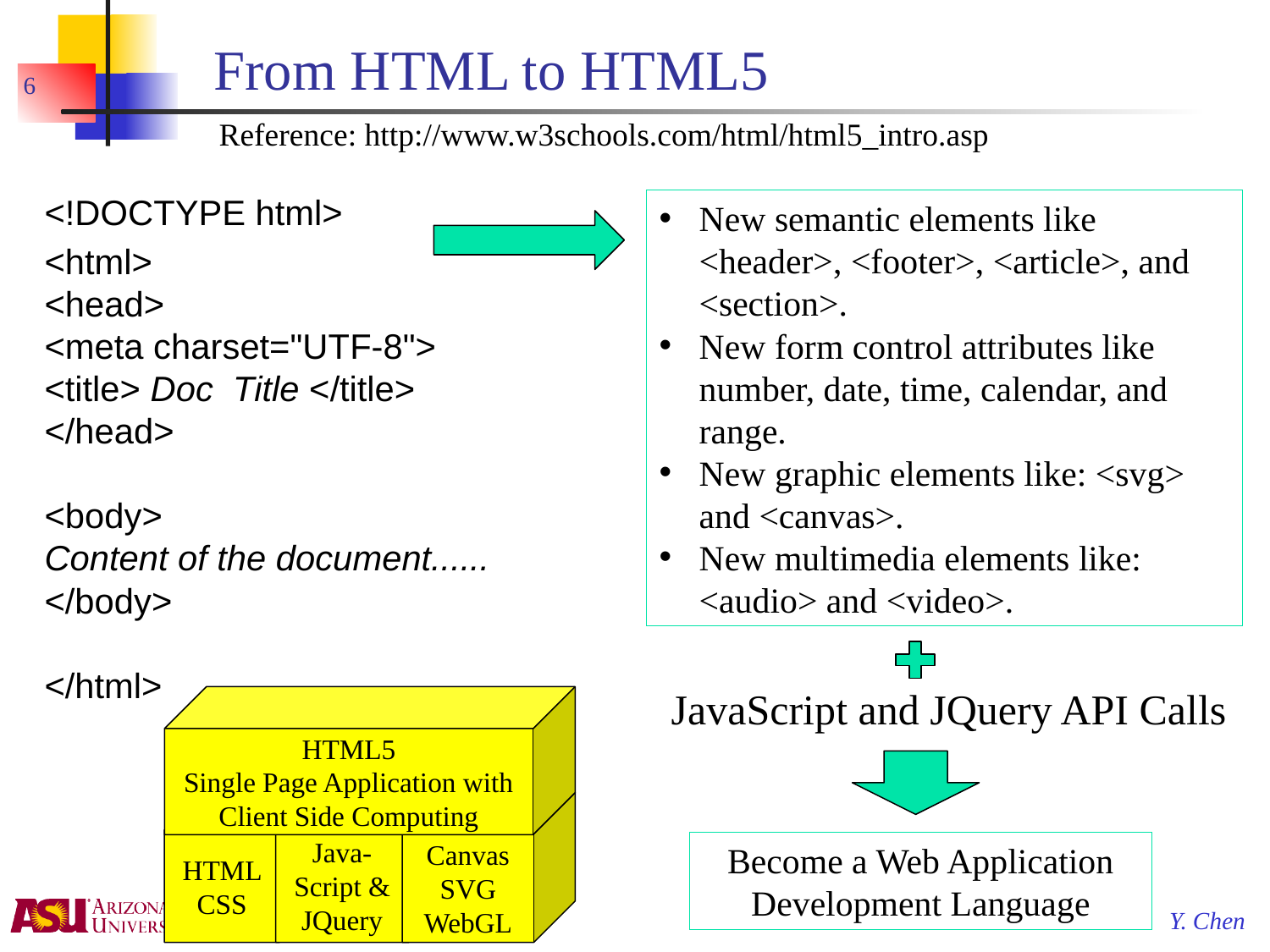

# From HTML to HTML5
6
Reference: http://www.w3schools.com/html/html5_intro.asp
<!DOCTYPE html>
<html>
<head>
<meta charset="UTF-8">
<title> Doc  Title </title>
</head>
<body>
Content of the document......
</body>
</html>
New semantic elements like <header>, <footer>, <article>, and <section>.
New form control attributes like number, date, time, calendar, and range.
New graphic elements like: <svg> and <canvas>.
New multimedia elements like: <audio> and <video>.

JavaScript and JQuery API Calls
HTML5
Single Page Application with Client Side Computing
HTML CSS
Java-Script &
JQuery
Canvas SVG WebGL

Become a Web Application Development Language